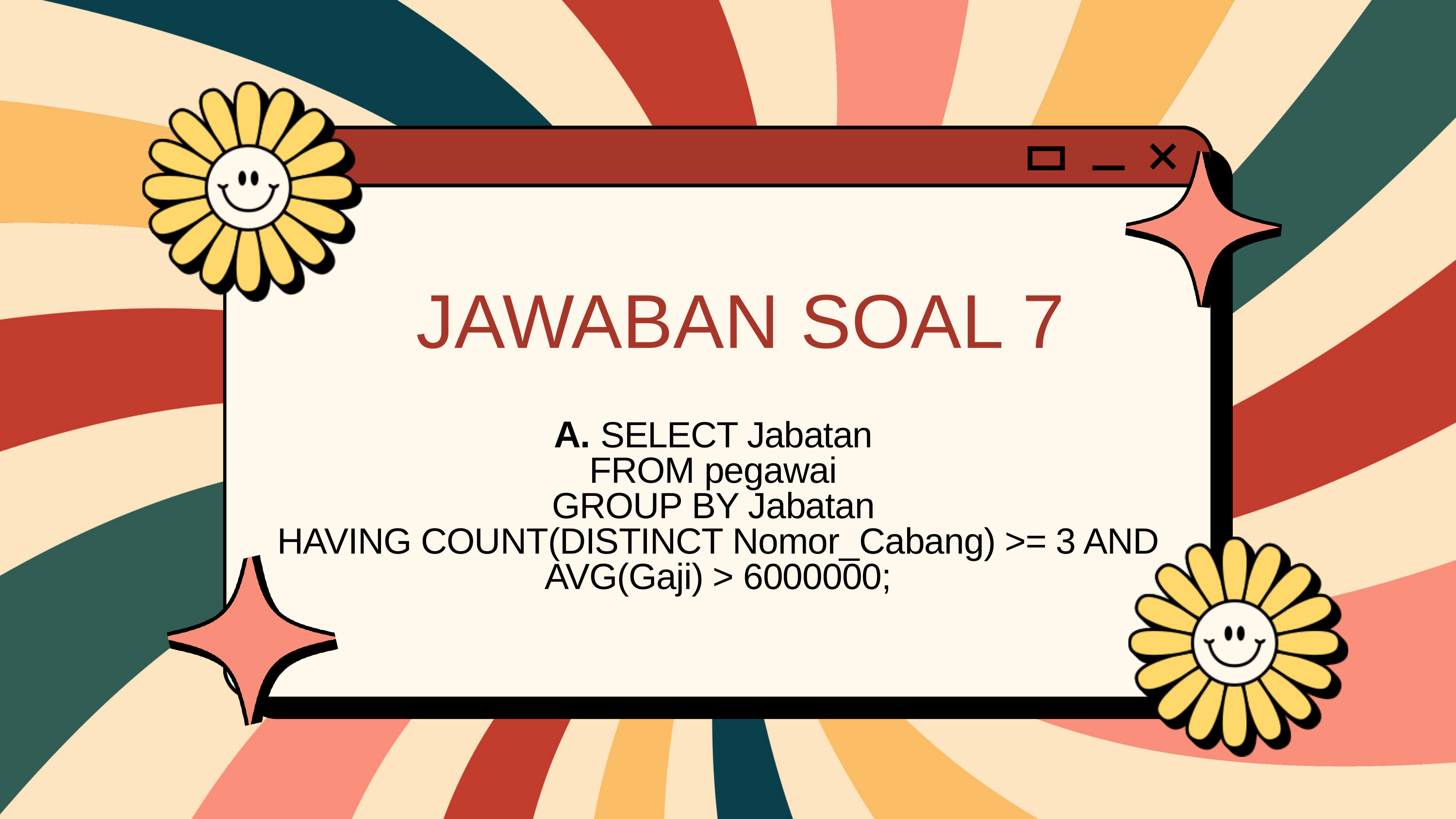

JAWABAN SOAL 7
A. SELECT Jabatan
FROM pegawai
GROUP BY Jabatan
HAVING COUNT(DISTINCT Nomor_Cabang) >= 3 AND AVG(Gaji) > 6000000;